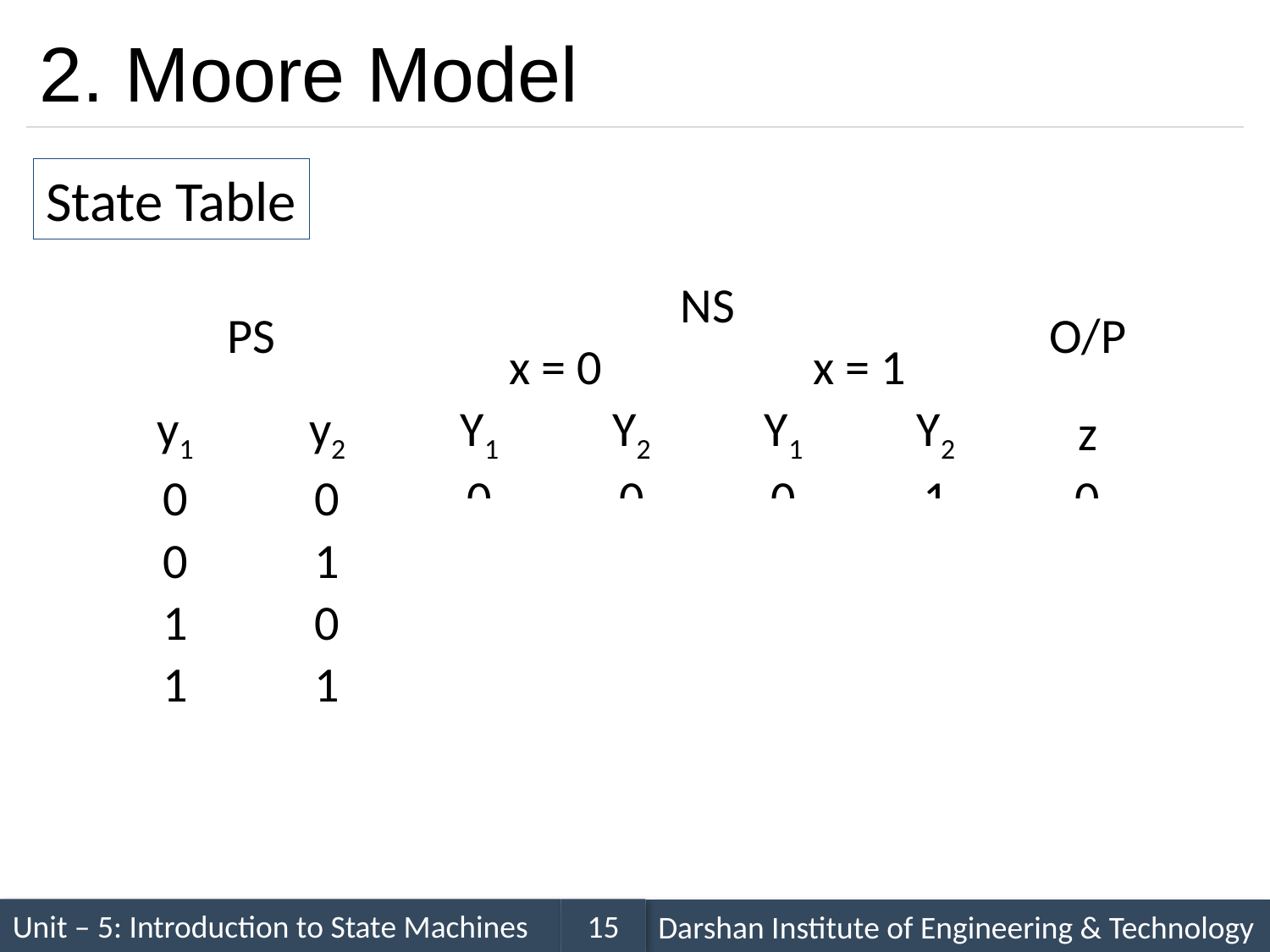

# 2. Moore Model
State Table
| PS |  | NS |  |  |  | O/P |
| --- | --- | --- | --- | --- | --- | --- |
|  |  | x = 0 |  | x = 1 |  |  |
| y1 | y2 | Y1 | Y2 | Y1 | Y2 | z |
| 0 | 0 | 0 | 0 | 0 | 1 | 0 |
| 0 | 1 | 0 | 1 | 1 | 0 | 0 |
| 1 | 0 | 1 | 0 | 1 | 1 | 0 |
| 1 | 1 | 1 | 1 | 0 | 0 | 1 |